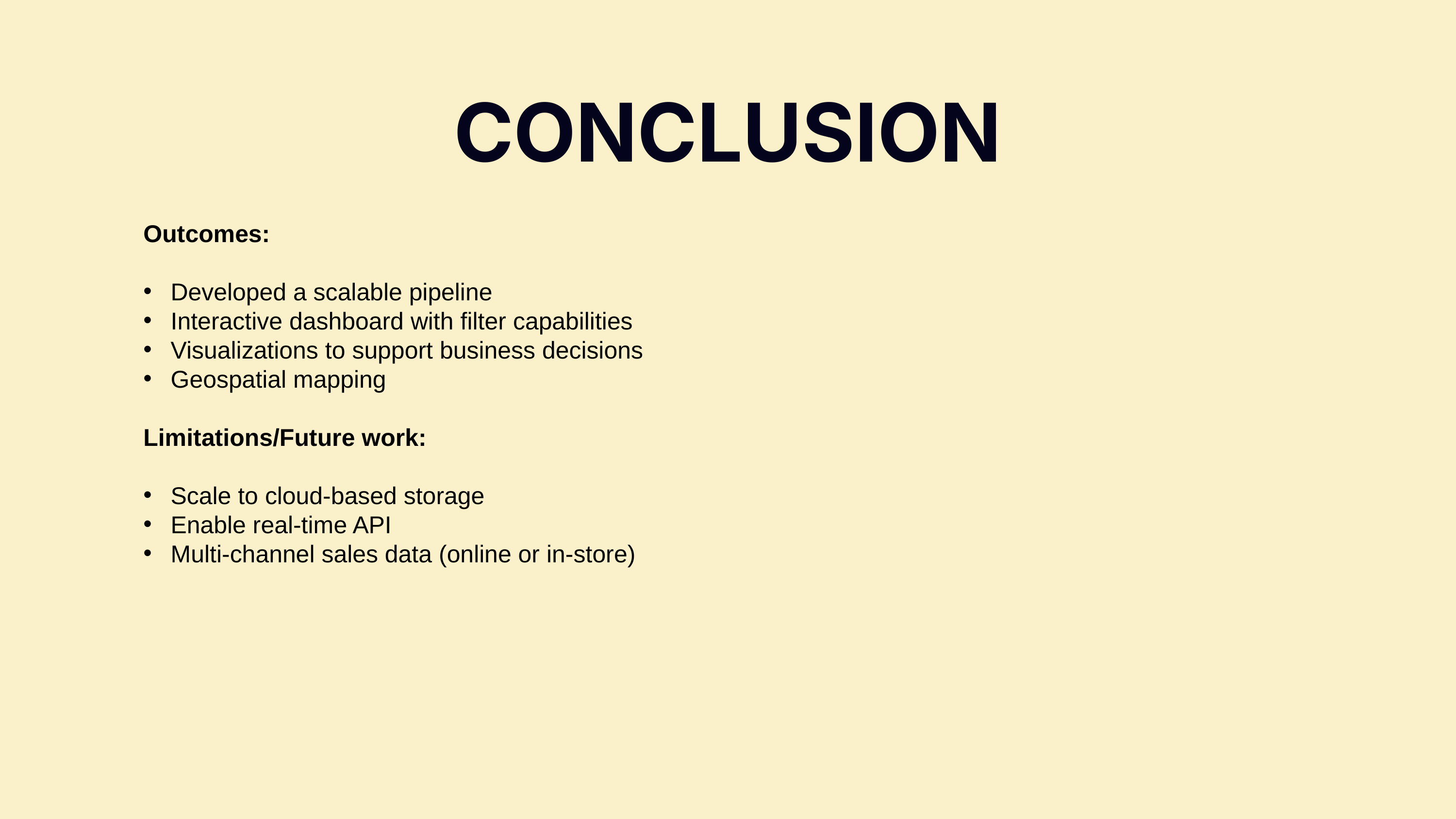

CONCLUSION
Outcomes:

Developed a scalable pipeline
Interactive dashboard with filter capabilities
Visualizations to support business decisions
Geospatial mapping

Limitations/Future work:

Scale to cloud-based storage
Enable real-time API
Multi-channel sales data (online or in-store)